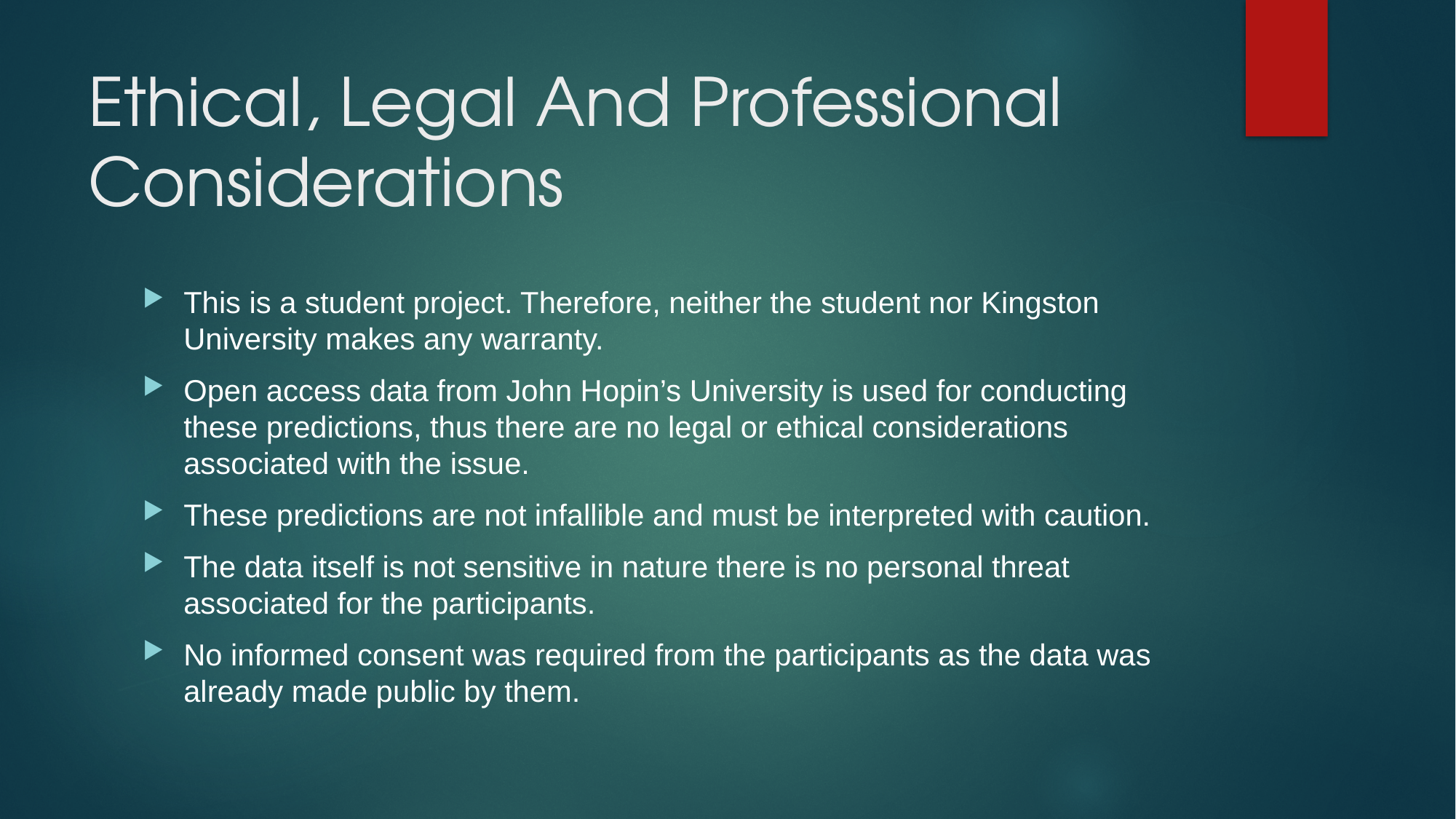

# Ethical, Legal And Professional Considerations
This is a student project. Therefore, neither the student nor Kingston University makes any warranty.
Open access data from John Hopin’s University is used for conducting these predictions, thus there are no legal or ethical considerations associated with the issue.
These predictions are not infallible and must be interpreted with caution.
The data itself is not sensitive in nature there is no personal threat associated for the participants.
No informed consent was required from the participants as the data was already made public by them.